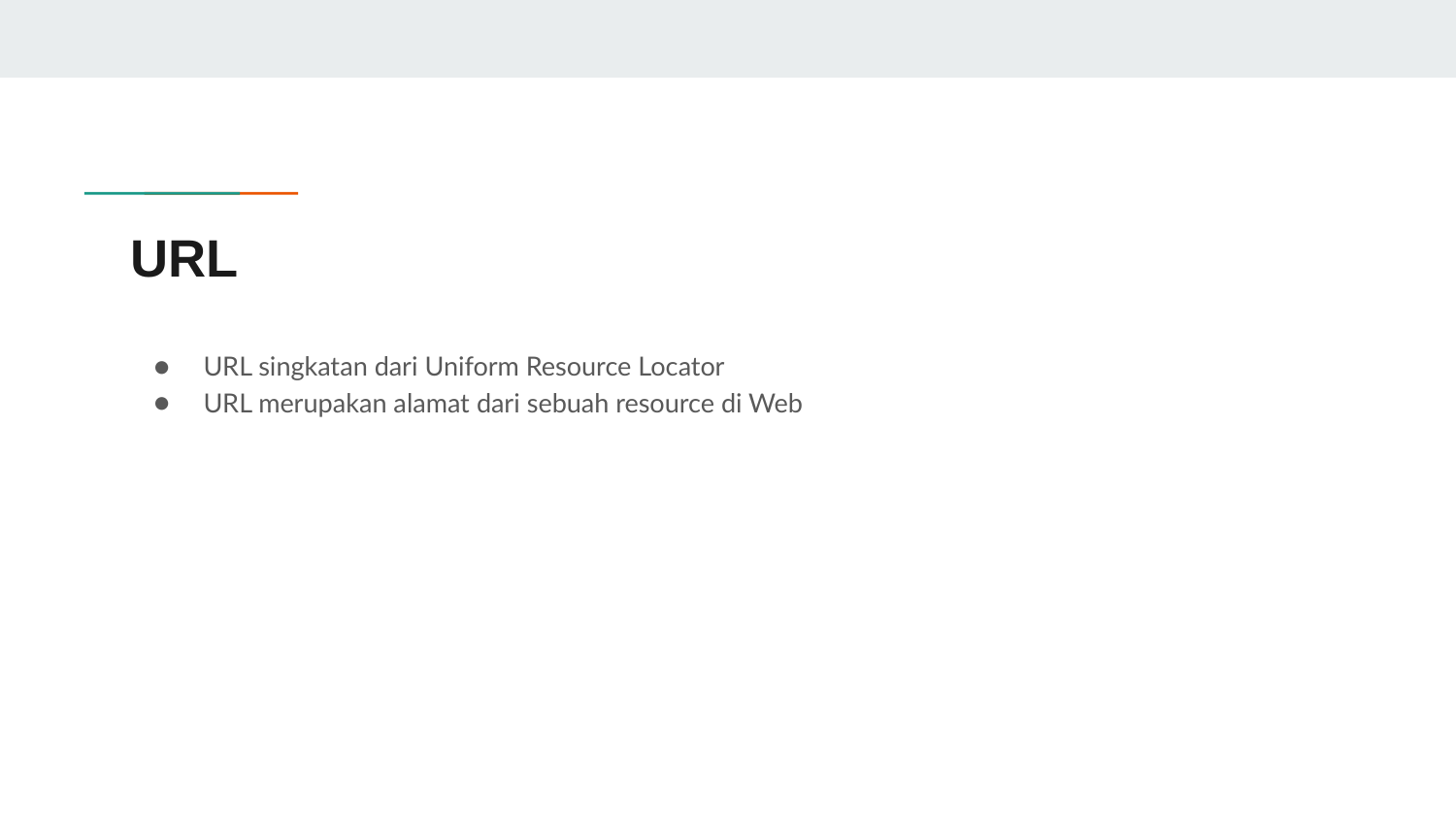

# URL
URL singkatan dari Uniform Resource Locator
URL merupakan alamat dari sebuah resource di Web